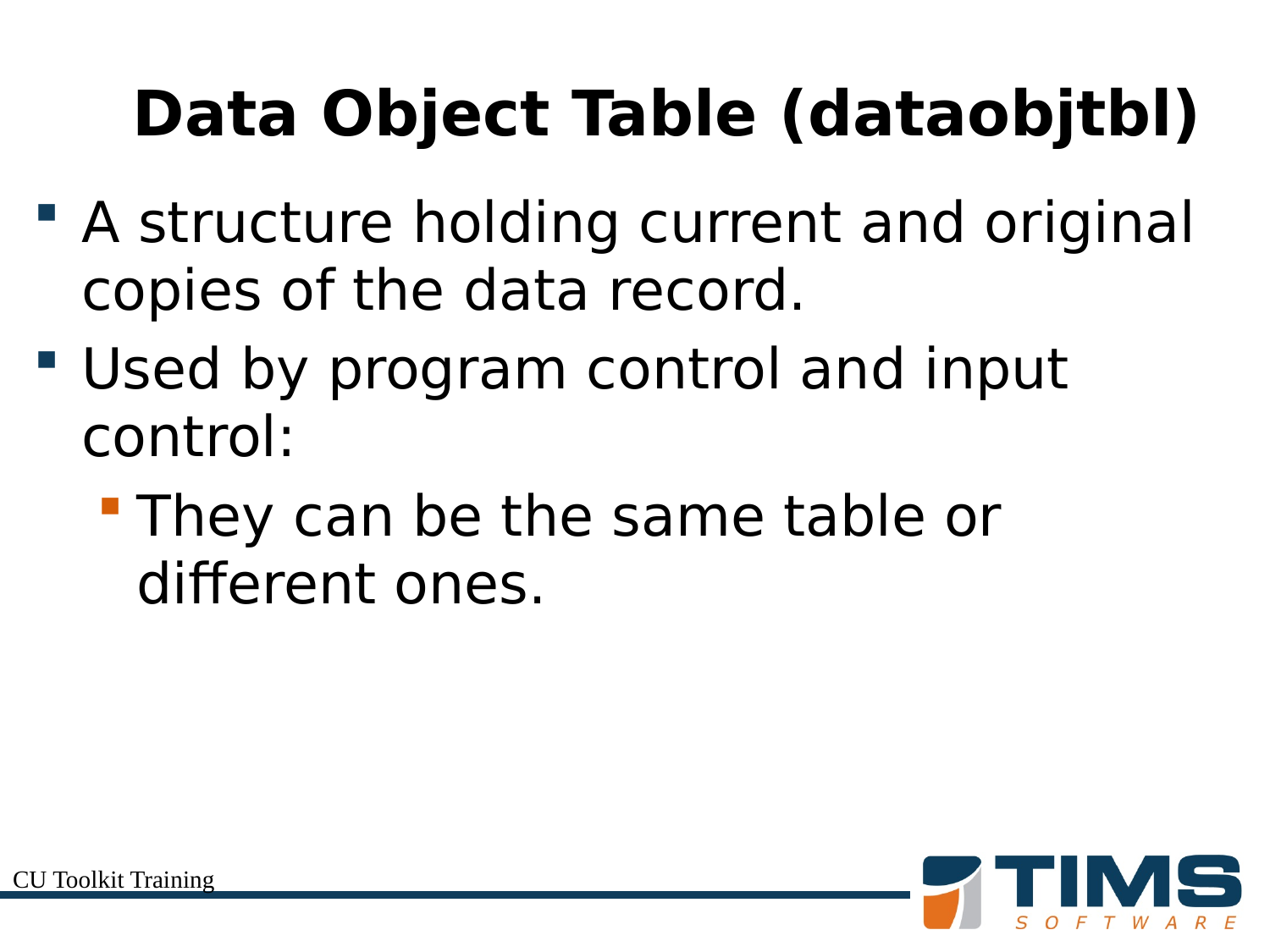

# Data Object Table (dataobjtbl)
A structure holding current and original copies of the data record.
Used by program control and input control:
They can be the same table or different ones.
CU Toolkit Training